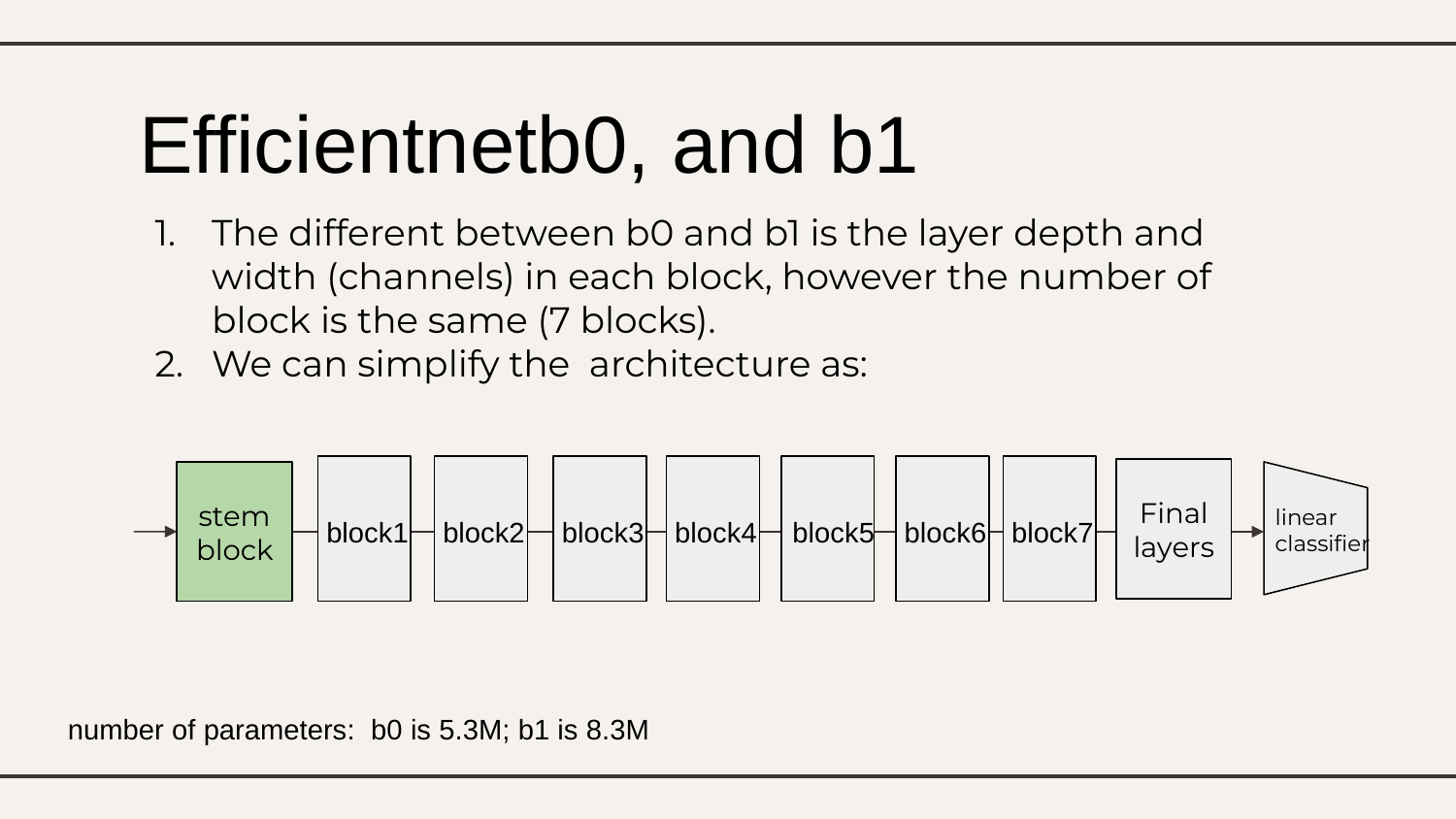

# Efficientnetb0, and b1
The different between b0 and b1 is the layer depth and width (channels) in each block, however the number of block is the same (7 blocks).
We can simplify the  architecture as:

Final layers
stem block

linear classifier
block1
block2
block3
block4
block5
block6
block7
number of parameters:  b0 is 5.3M; b1 is 8.3M